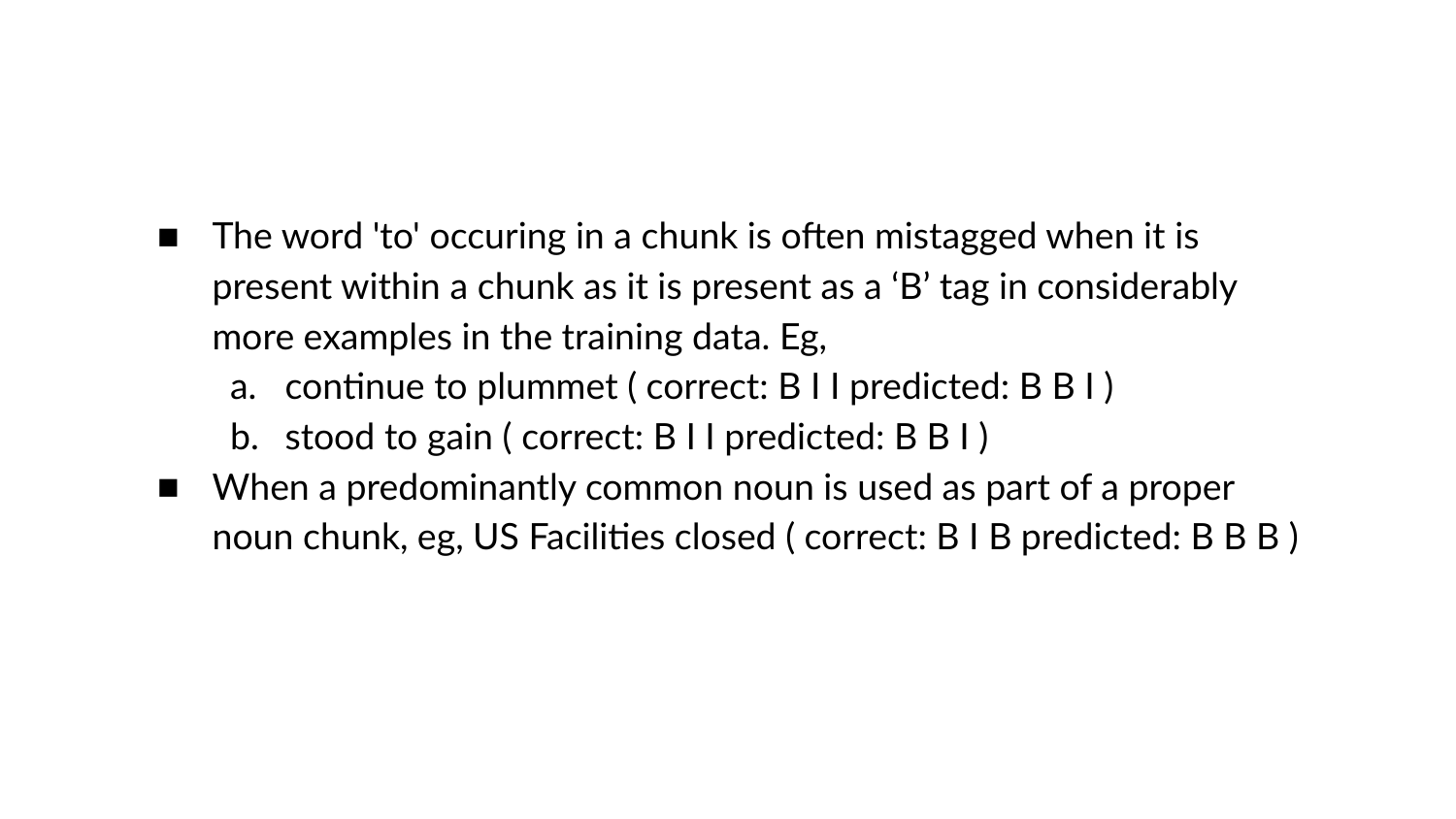

The word 'to' occuring in a chunk is often mistagged when it is present within a chunk as it is present as a ‘B’ tag in considerably more examples in the training data. Eg,
continue to plummet ( correct: B I I predicted: B B I )
stood to gain ( correct: B I I predicted: B B I )
When a predominantly common noun is used as part of a proper noun chunk, eg, US Facilities closed ( correct: B I B predicted: B B B )